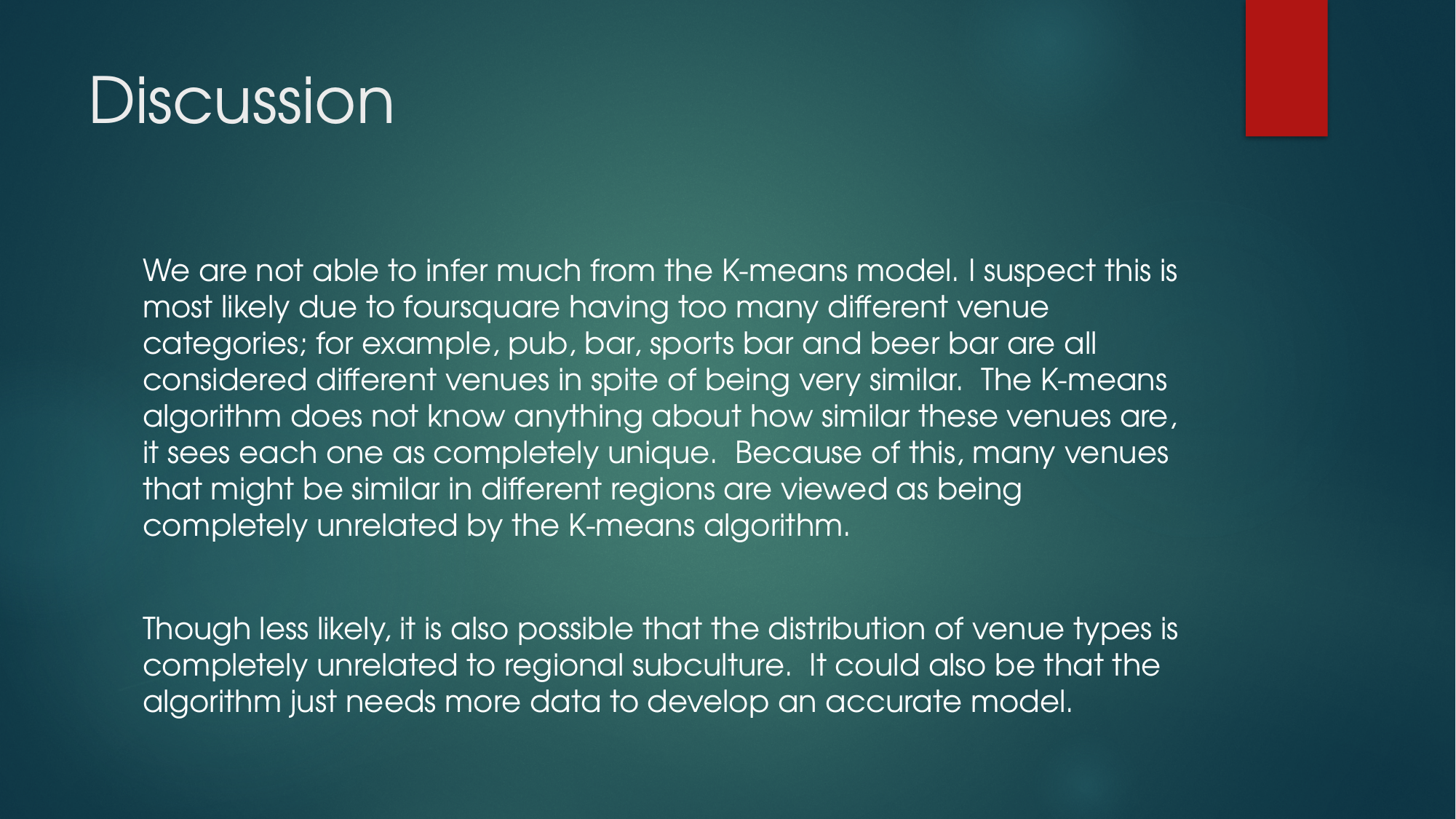

# Discussion
We are not able to infer much from the K-means model. I suspect this is most likely due to foursquare having too many different venue categories; for example, pub, bar, sports bar and beer bar are all considered different venues in spite of being very similar.  The K-means algorithm does not know anything about how similar these venues are, it sees each one as completely unique.  Because of this, many venues that might be similar in different regions are viewed as being completely unrelated by the K-means algorithm.

Though less likely, it is also possible that the distribution of venue types is completely unrelated to regional subculture.  It could also be that the algorithm just needs more data to develop an accurate model.